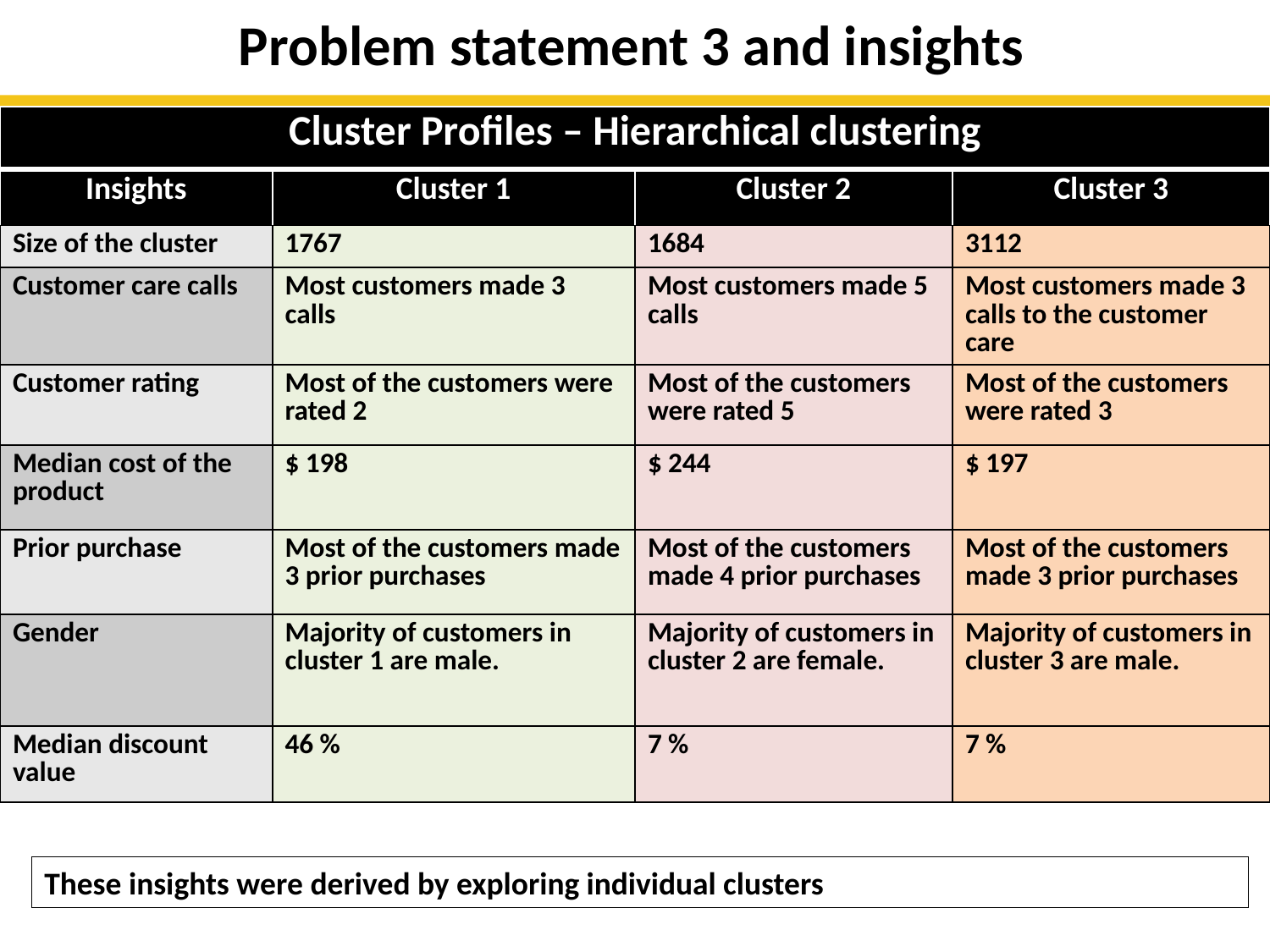

# Problem statement 3 and insights

| Cluster Profiles – Hierarchical clustering |  |  |  |
| --- | --- | --- | --- |
| Insights | Cluster 1 | Cluster 2 | Cluster 3 |
| Size of the cluster | 1767 | 1684 | 3112 |
| Customer care calls | Most customers made 3 calls | Most customers made 5 calls | Most customers made 3 calls to the customer care |
| Customer rating | Most of the customers were rated 2 | Most of the customers were rated 5 | Most of the customers were rated 3 |
| Median cost of the product | $ 198 | $ 244 | $ 197 |
| Prior purchase | Most of the customers made 3 prior purchases | Most of the customers made 4 prior purchases | Most of the customers made 3 prior purchases |
| Gender | Majority of customers in cluster 1 are male. | Majority of customers in cluster 2 are female. | Majority of customers in cluster 3 are male. |
| Median discount value | 46 % | 7 % | 7 % |
These insights were derived by exploring individual clusters